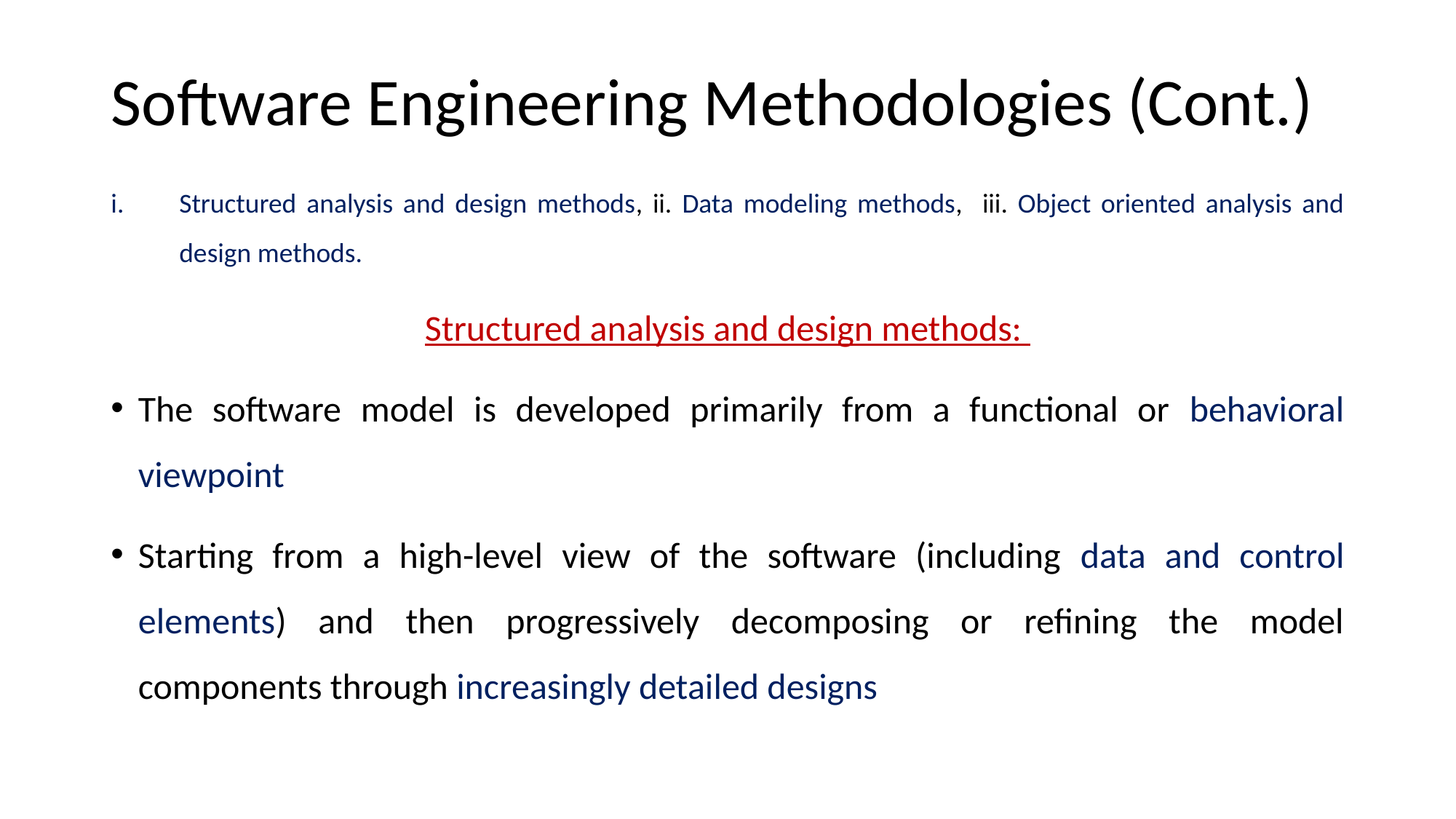

# Software Engineering Methodologies (Cont.)
Structured analysis and design methods, ii. Data modeling methods,  iii. Object oriented analysis and design methods.
Structured analysis and design methods:
The software model is developed primarily from a functional or behavioral viewpoint
Starting from a high-level view of the software (including data and control elements) and then progressively decomposing or refining the model components through increasingly detailed designs